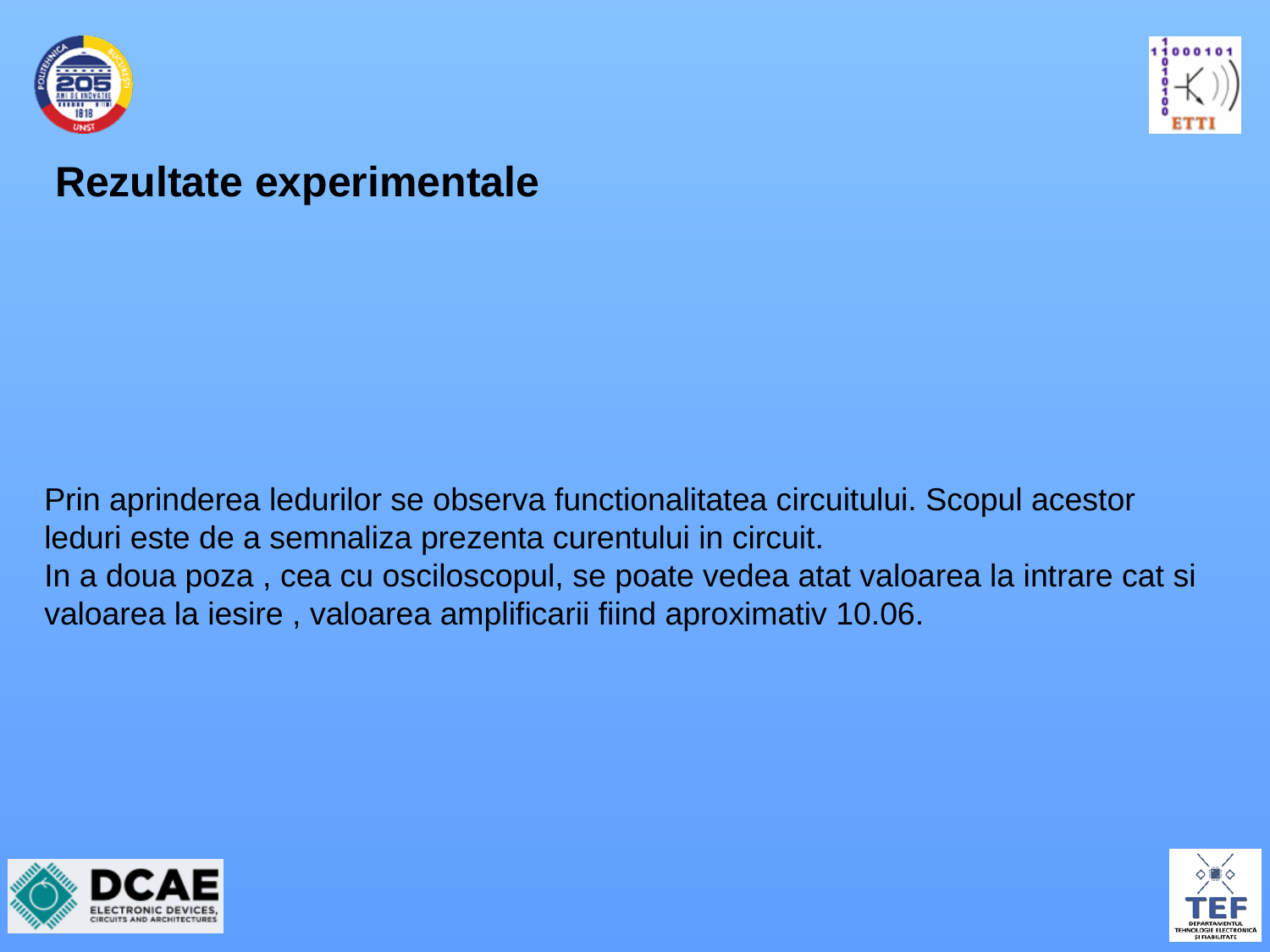

# Rezultate experimentale
Prin aprinderea ledurilor se observa functionalitatea circuitului. Scopul acestor leduri este de a semnaliza prezenta curentului in circuit.
In a doua poza , cea cu osciloscopul, se poate vedea atat valoarea la intrare cat si valoarea la iesire , valoarea amplificarii fiind aproximativ 10.06.